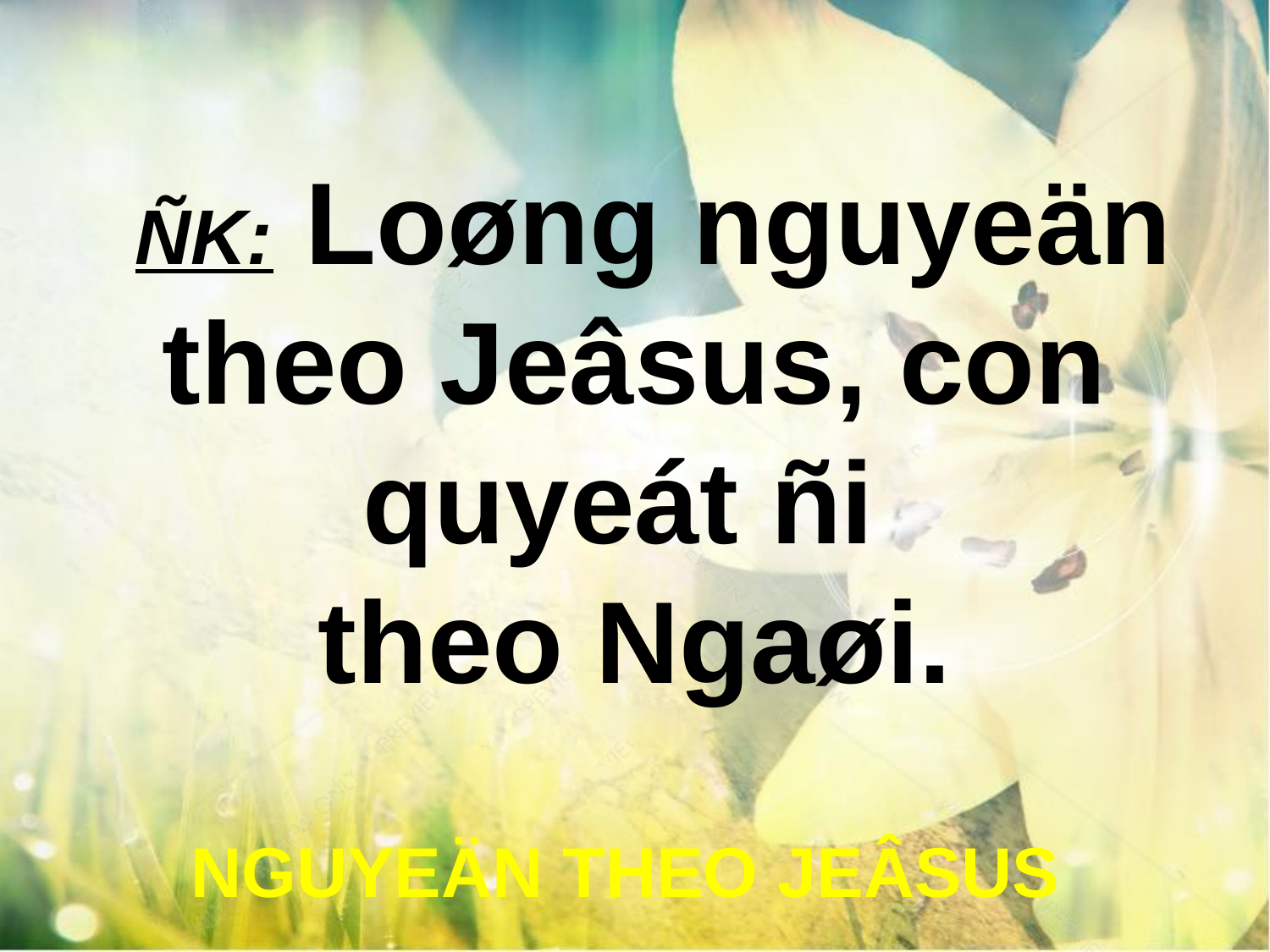

ÑK: Loøng nguyeän theo Jeâsus, con quyeát ñi
theo Ngaøi.
NGUYEÄN THEO JEÂSUS